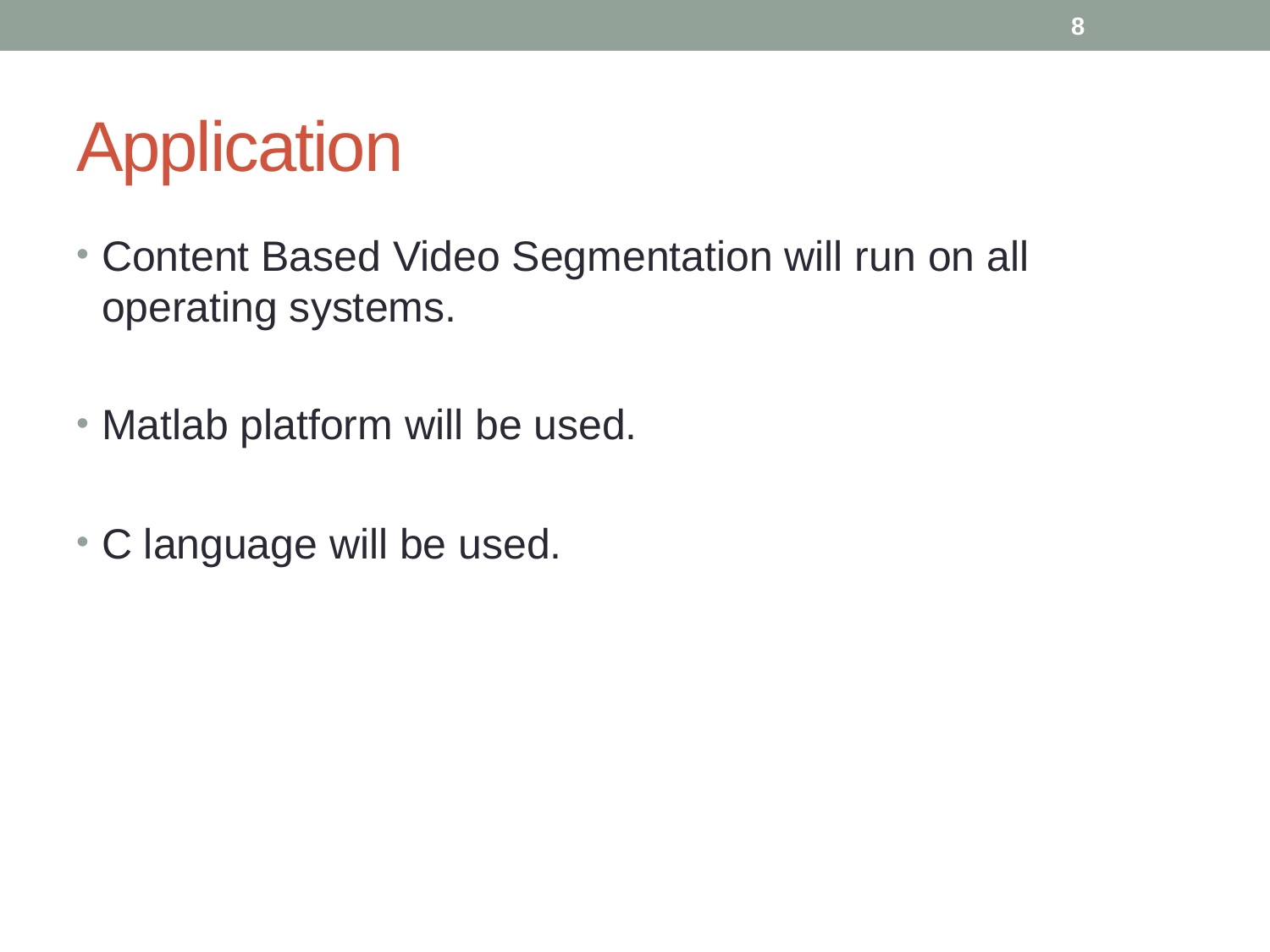

8
# Application
Content Based Video Segmentation will run on all operating systems.

Matlab platform will be used.

C language will be used.